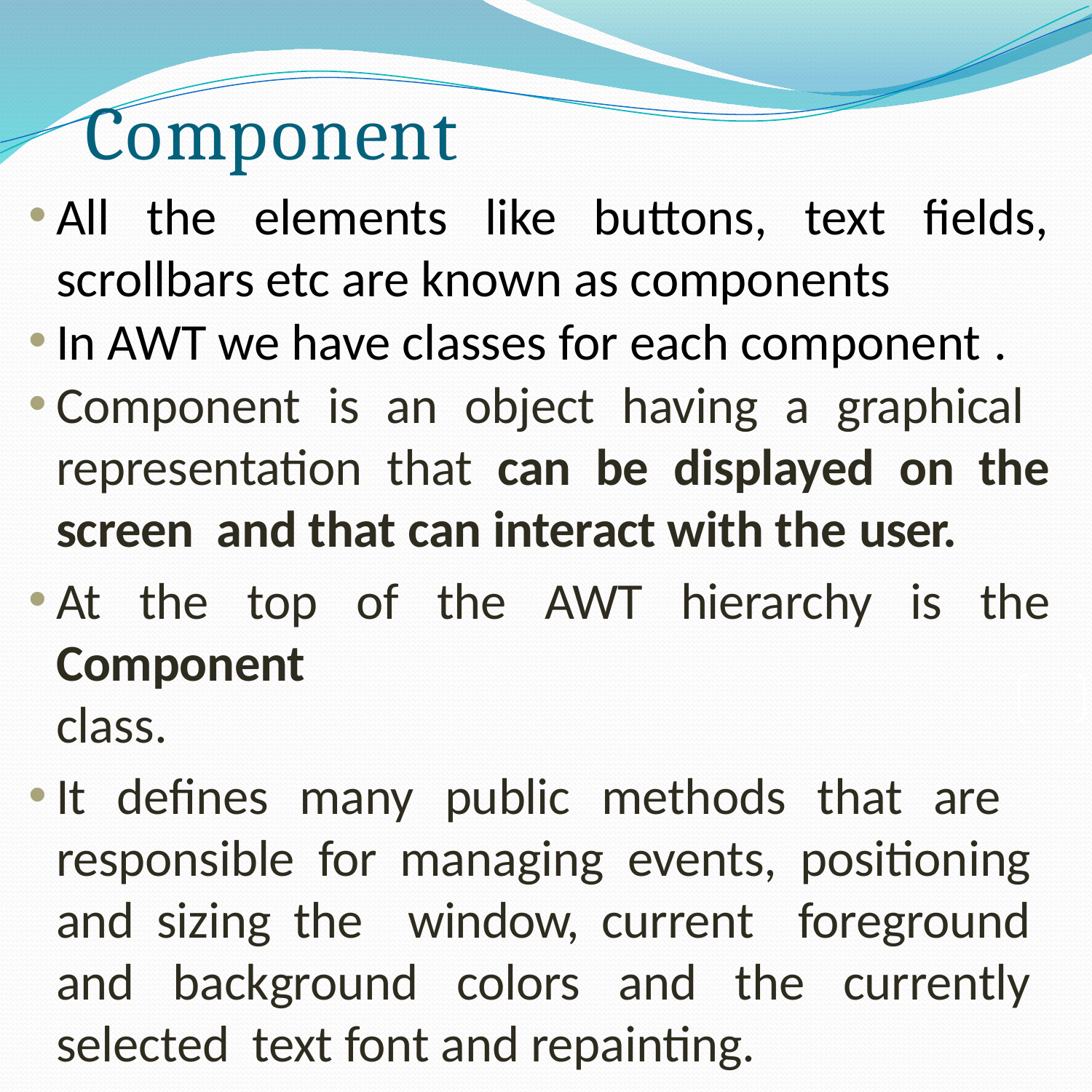

# Component
All the elements like buttons, text fields, scrollbars etc are known as components
In AWT we have classes for each component .
Component is an object having a graphical  representation that can be displayed on the screen  and that can interact with the user.
At the top of the AWT hierarchy is the Component
class.
It defines many public methods that are  responsible for managing events, positioning and sizing the  window, current  foreground and background colors and the currently selected  text font and repainting.